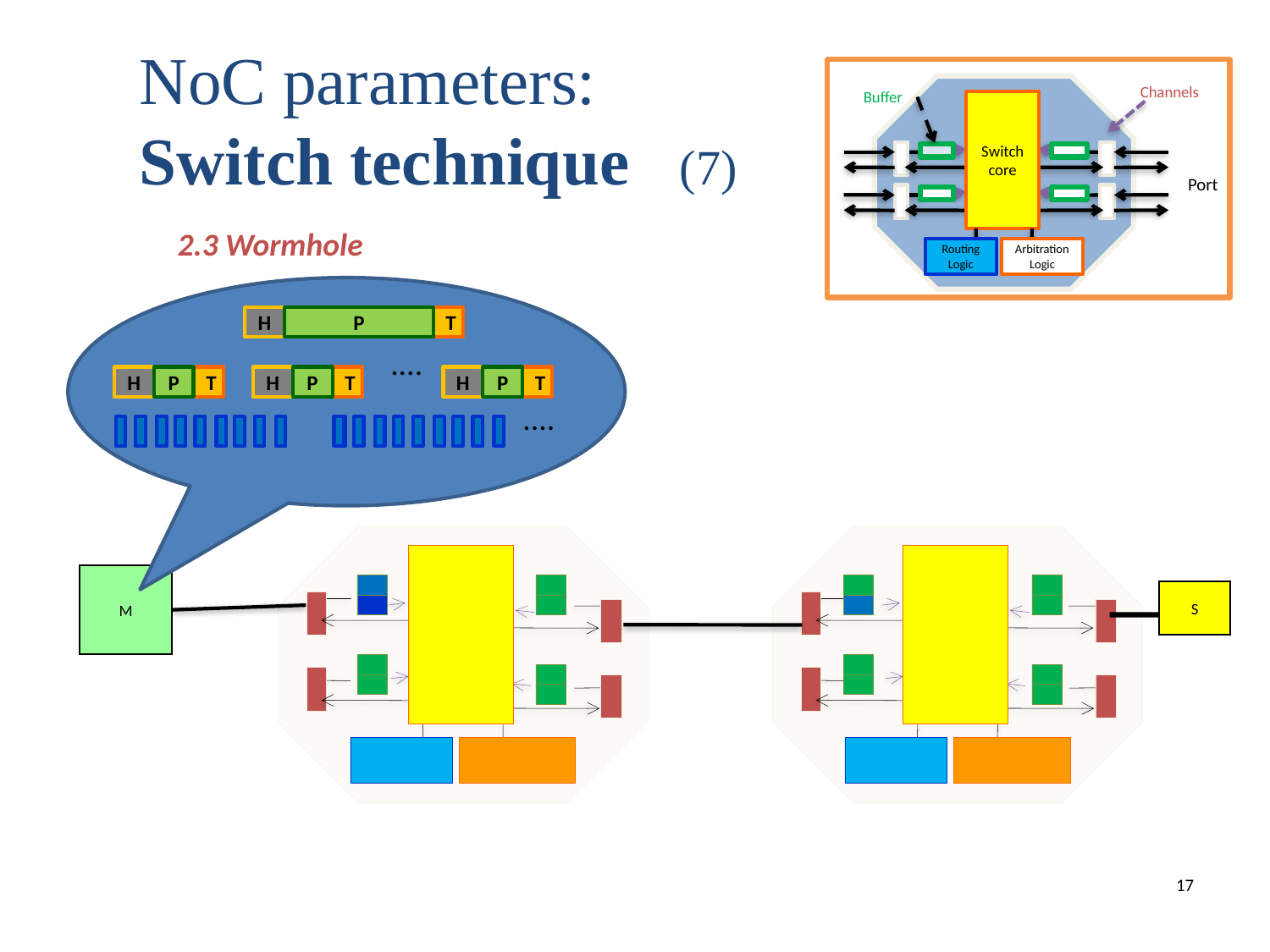

NoC parameters: Switch technique   (7)

Channels

Buffer
Switch core

Port

Routing Logic
Arbitration Logic
2.3 Wormhole

H
P
T
....
H
P
T
H
P
T
H
P
T
....

H

M

S

17